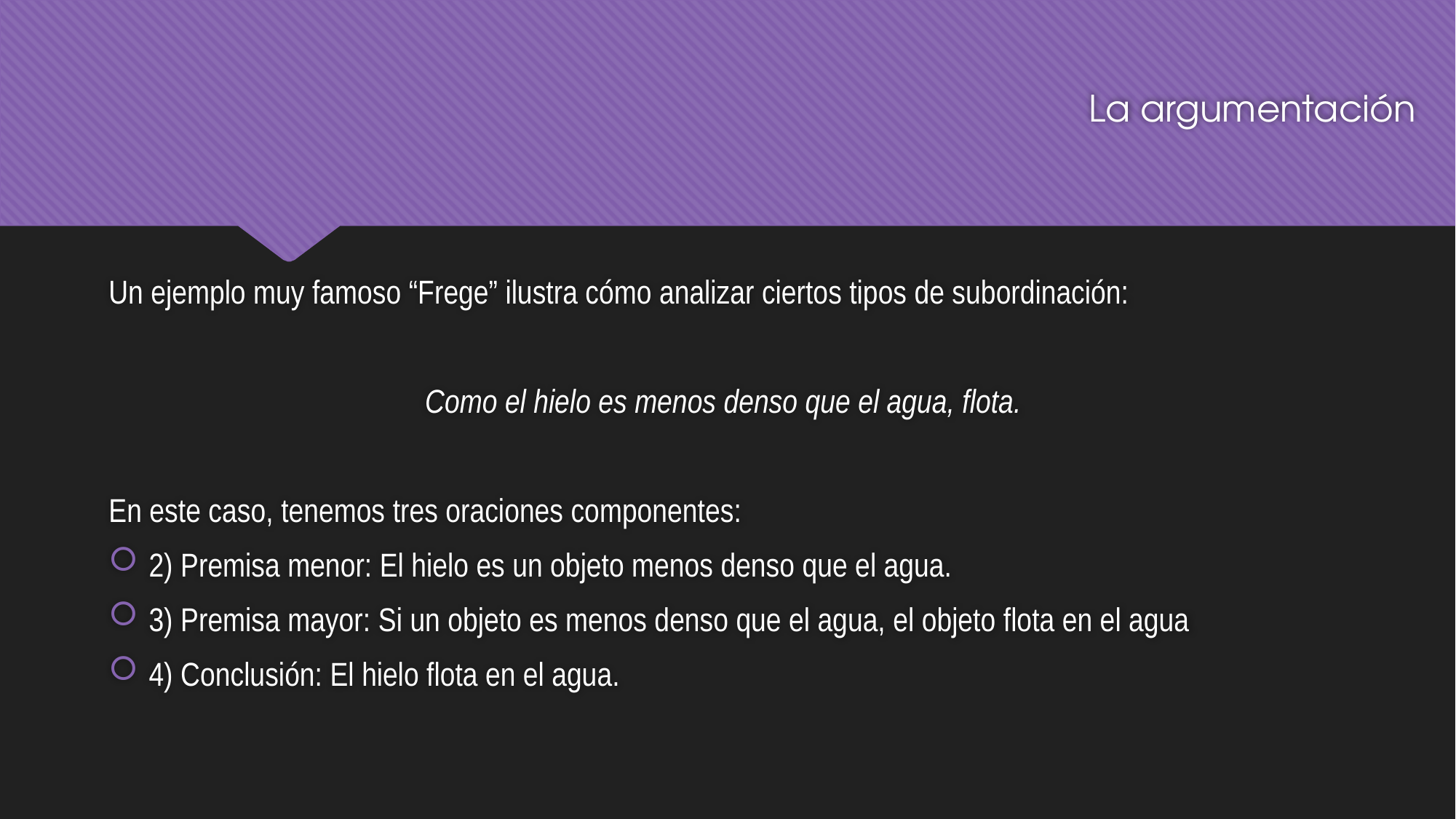

# La argumentación
Un ejemplo muy famoso “Frege” ilustra cómo analizar ciertos tipos de subordinación:

Como el hielo es menos denso que el agua, flota.

En este caso, tenemos tres oraciones componentes:
2) Premisa menor: El hielo es un objeto menos denso que el agua.
3) Premisa mayor: Si un objeto es menos denso que el agua, el objeto flota en el agua
4) Conclusión: El hielo flota en el agua.